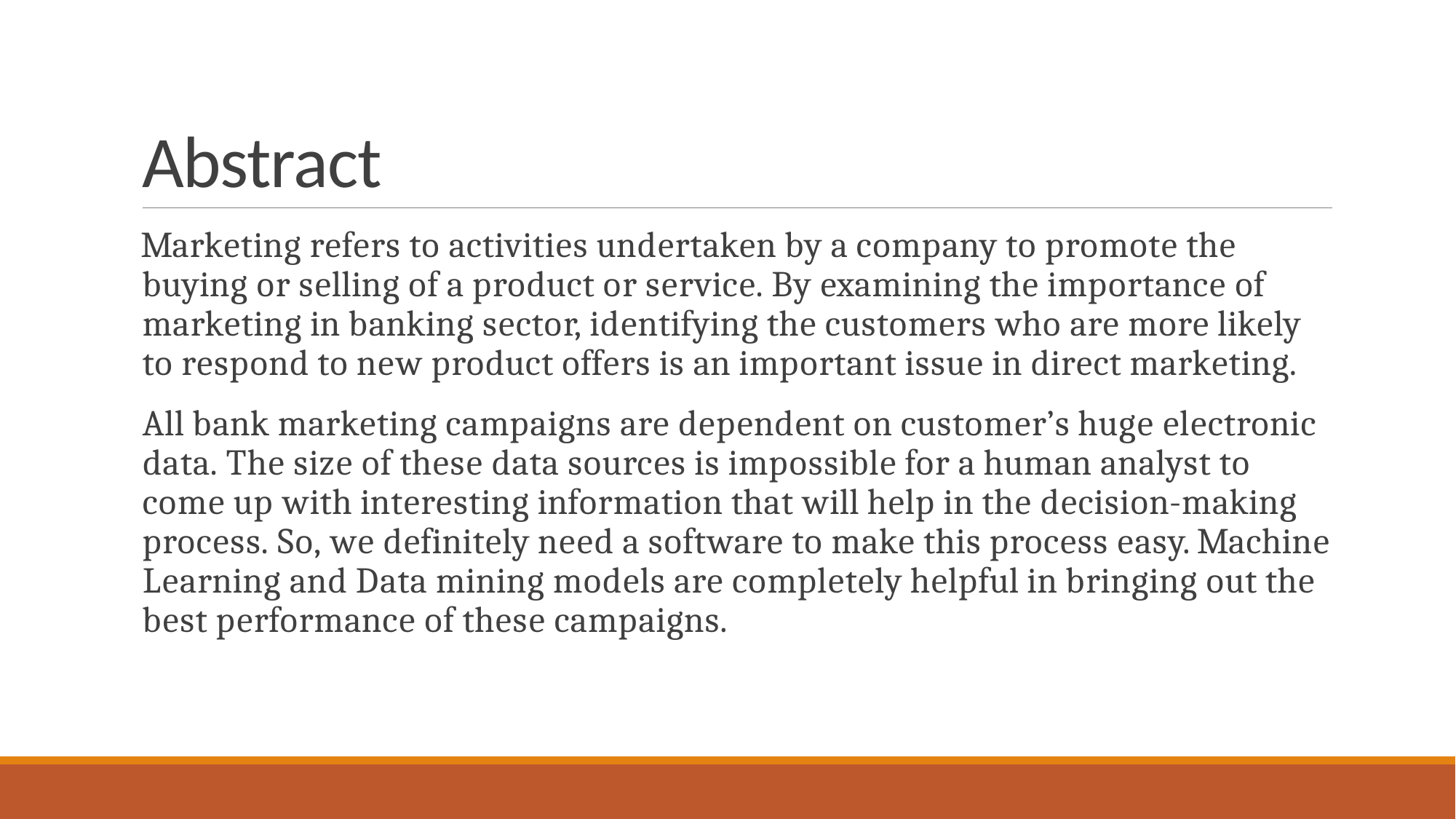

# Abstract
Marketing refers to activities undertaken by a company to promote the buying or selling of a product or service. By examining the importance of marketing in banking sector, identifying the customers who are more likely to respond to new product offers is an important issue in direct marketing.
All bank marketing campaigns are dependent on customer’s huge electronic data. The size of these data sources is impossible for a human analyst to come up with interesting information that will help in the decision-making process. So, we definitely need a software to make this process easy. Machine Learning and Data mining models are completely helpful in bringing out the best performance of these campaigns.